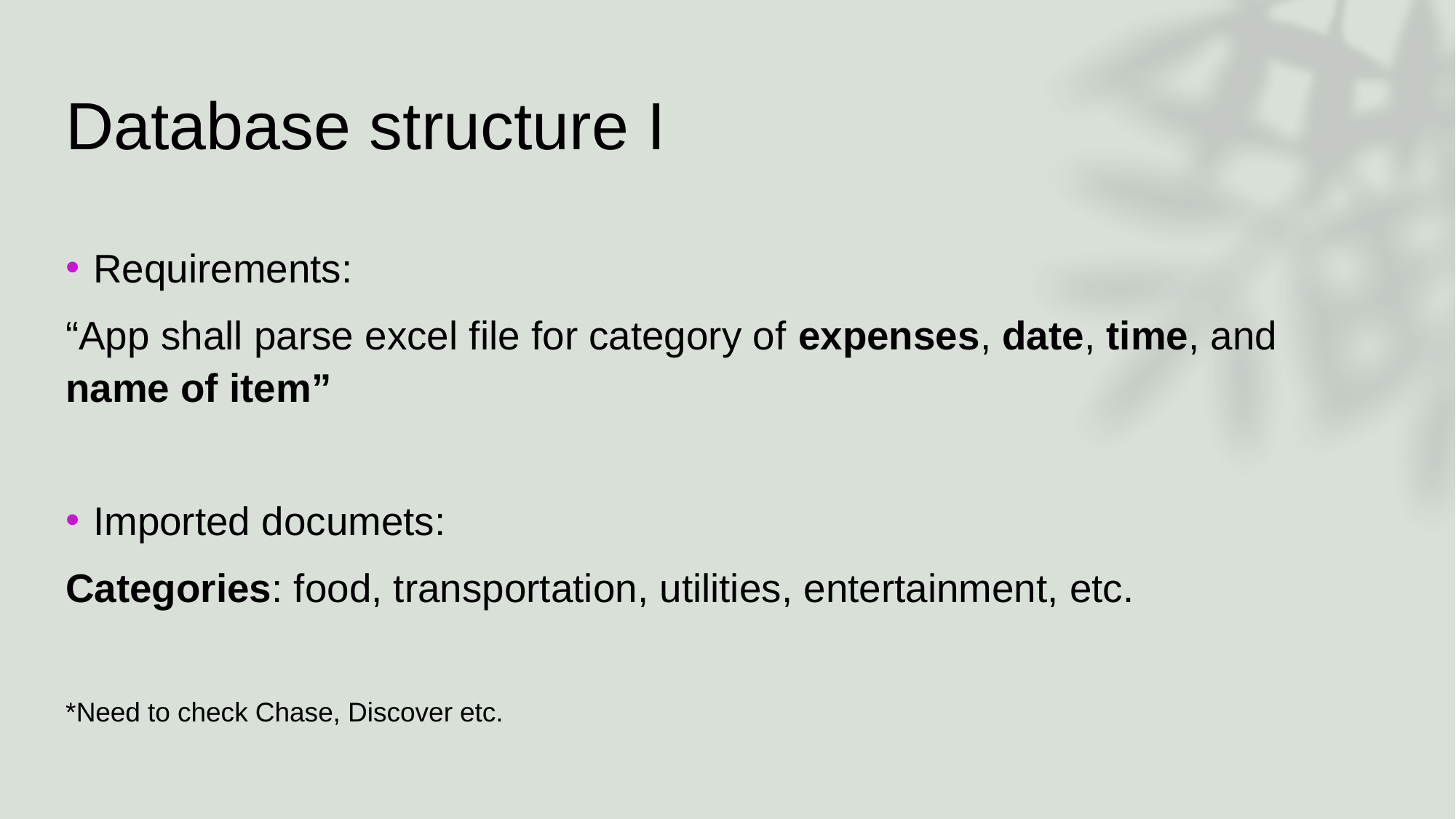

# Database structure I
Requirements:
“App shall parse excel file for category of expenses, date, time, and name of item”

Imported documets:
Categories: food, transportation, utilities, entertainment, etc.

*Need to check Chase, Discover etc.